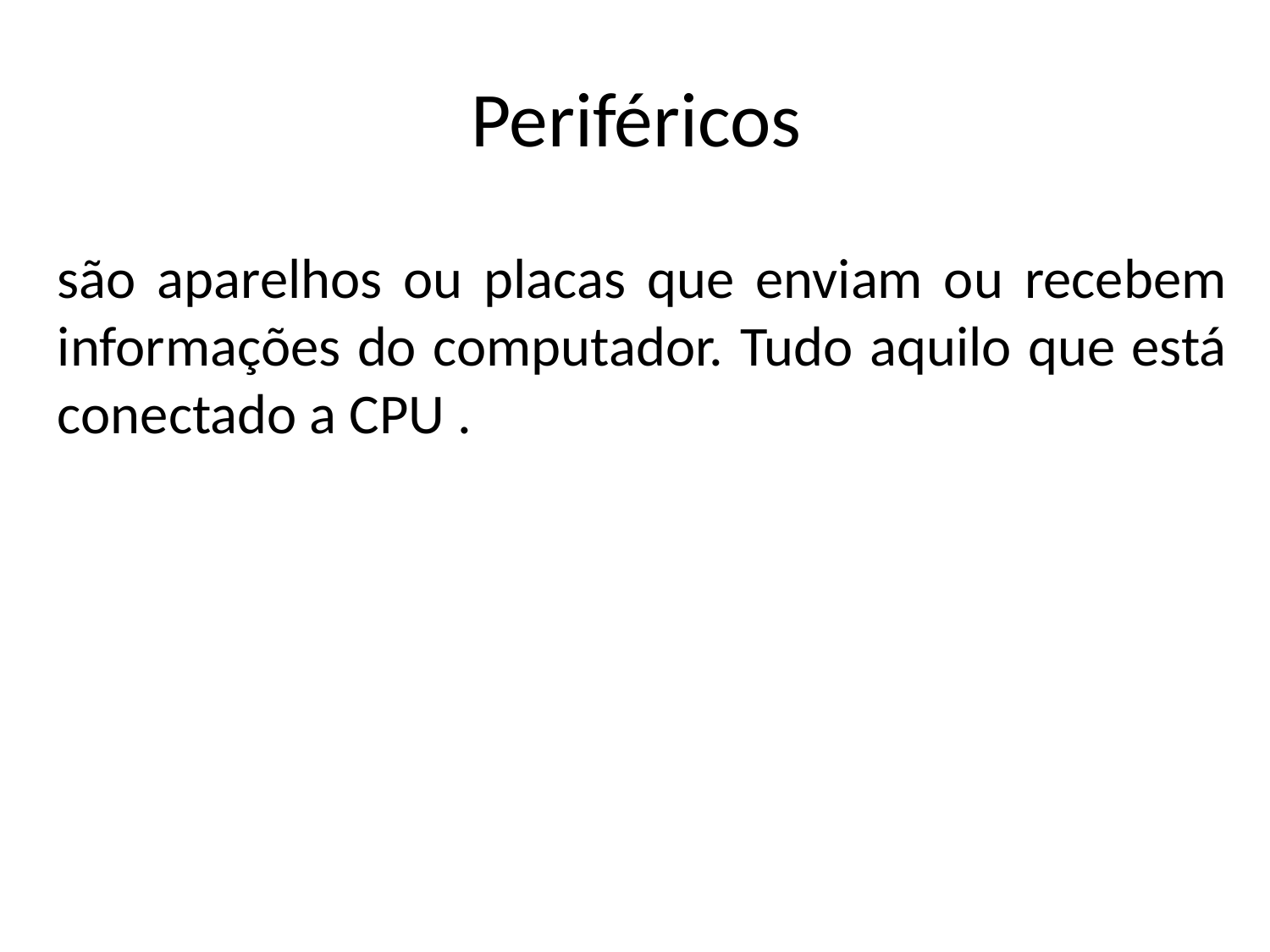

# Periféricos
são aparelhos ou placas que enviam ou recebem informações do computador. Tudo aquilo que está conectado a CPU .